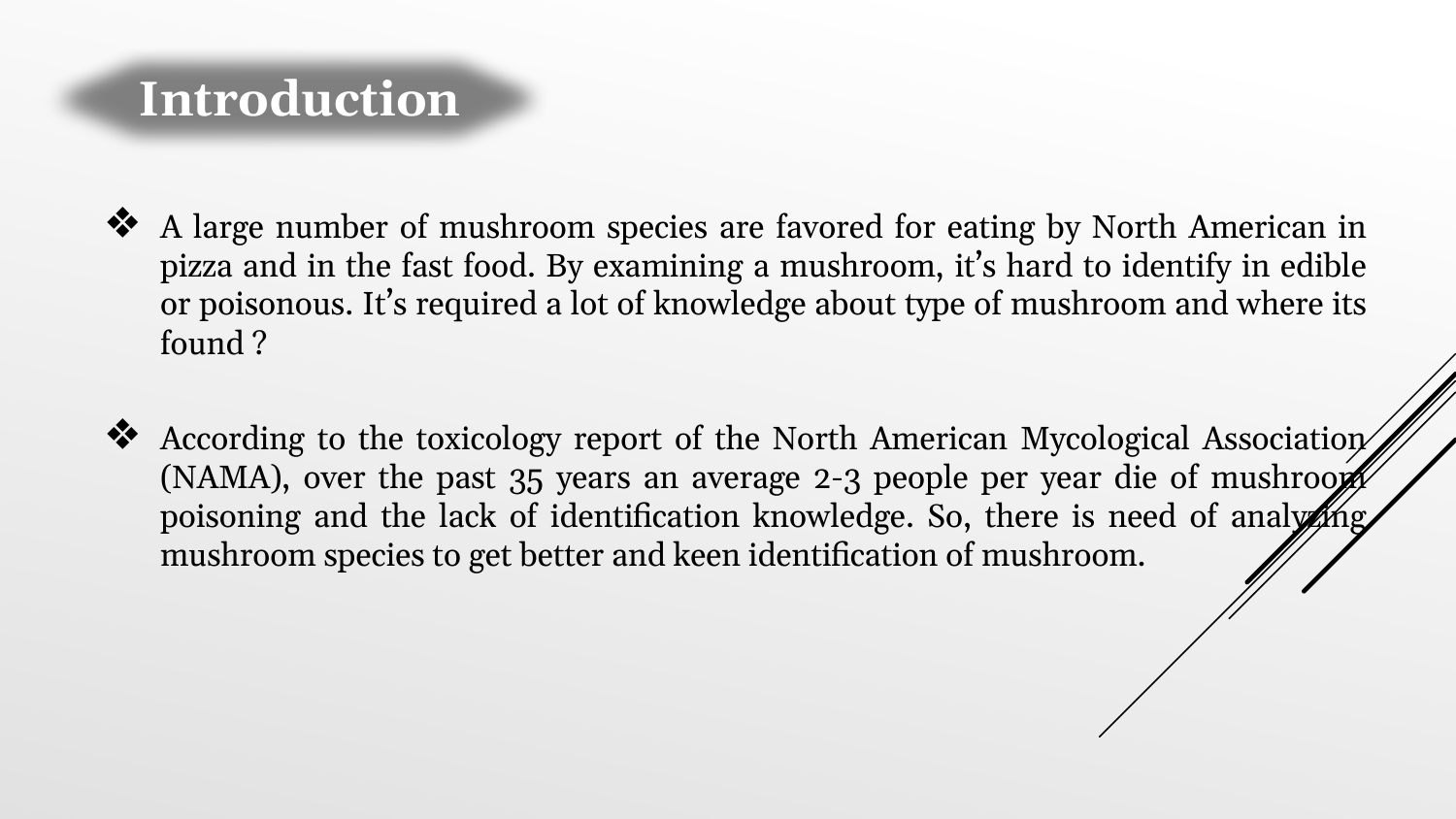

Introduction
A large number of mushroom species are favored for eating by North American in pizza and in the fast food. By examining a mushroom, it’s hard to identify in edible or poisonous. It’s required a lot of knowledge about type of mushroom and where its found ?

According to the toxicology report of the North American Mycological Association (NAMA), over the past 35 years an average 2-3 people per year die of mushroom poisoning and the lack of identification knowledge. So, there is need of analyzing mushroom species to get better and keen identification of mushroom.